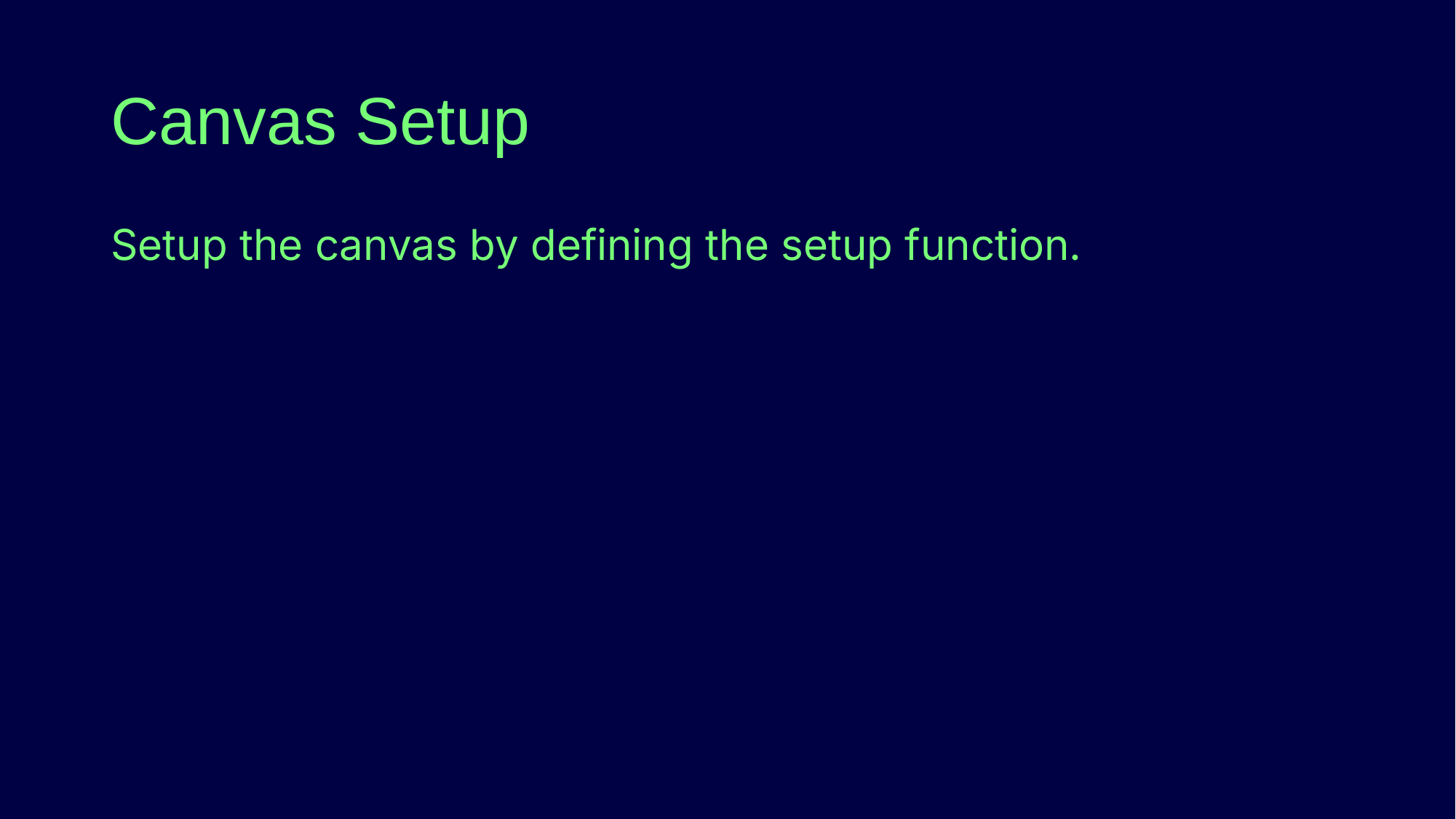

# Canvas Setup
Setup the canvas by defining the setup function.